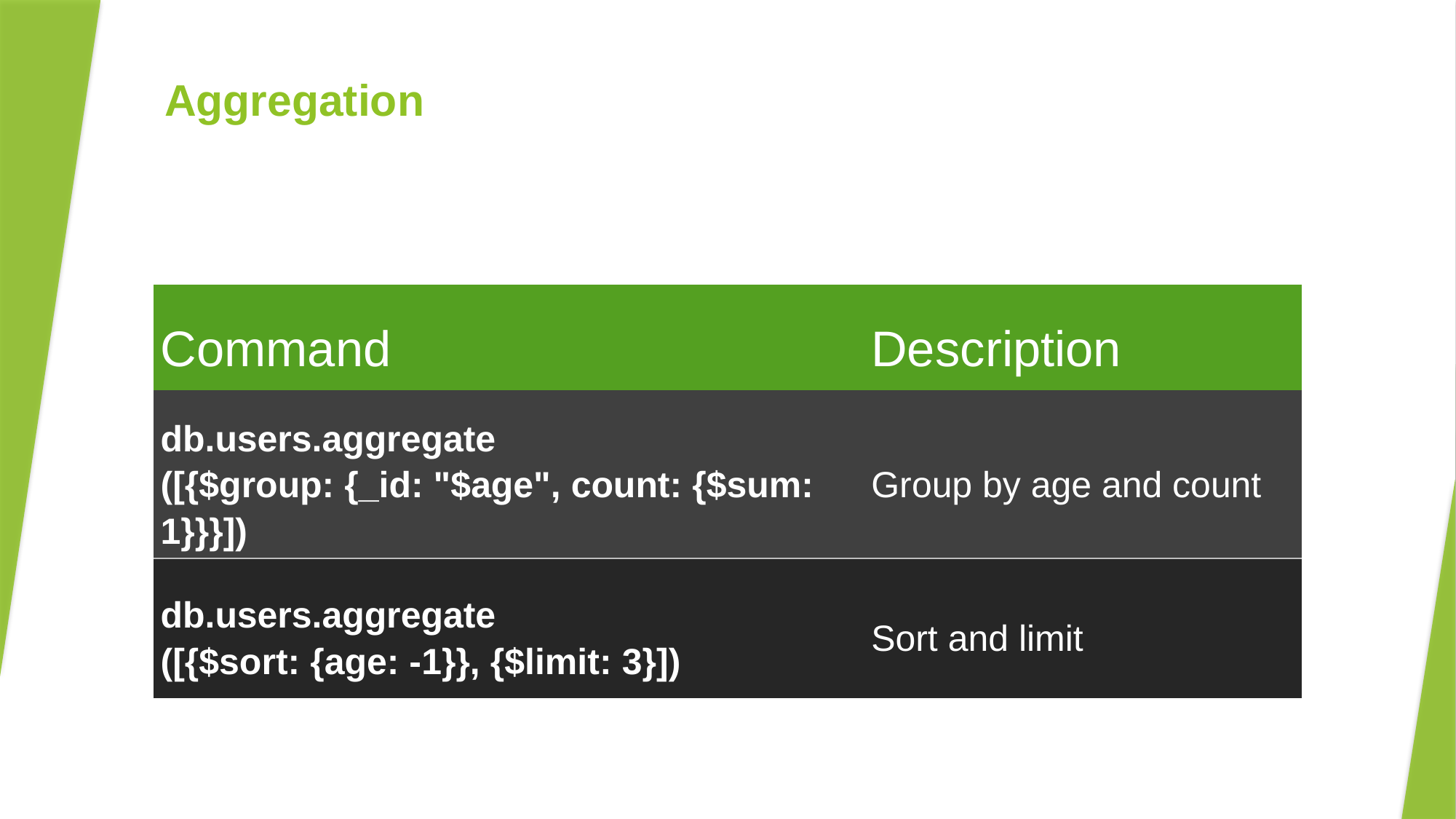

# Aggregation
| Command | Description |
| --- | --- |
| db.users.aggregate ([{$group: {\_id: "$age", count: {$sum: 1}}}]) | Group by age and count |
| db.users.aggregate ([{$sort: {age: -1}}, {$limit: 3}]) | Sort and limit |